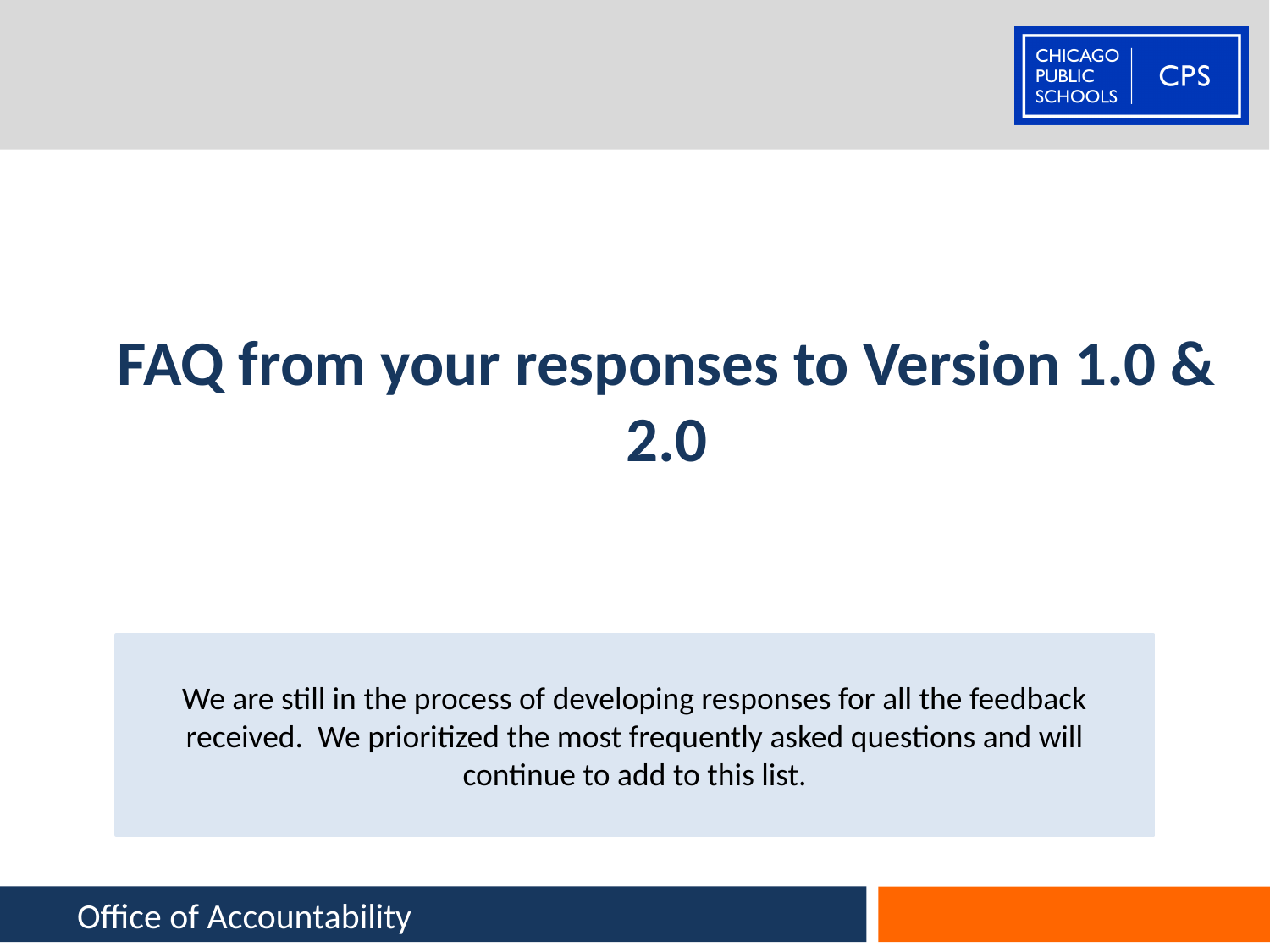

# FAQ from your responses to Version 1.0 & 2.0
We are still in the process of developing responses for all the feedback received.  We prioritized the most frequently asked questions and will continue to add to this list.
Office of Accountability